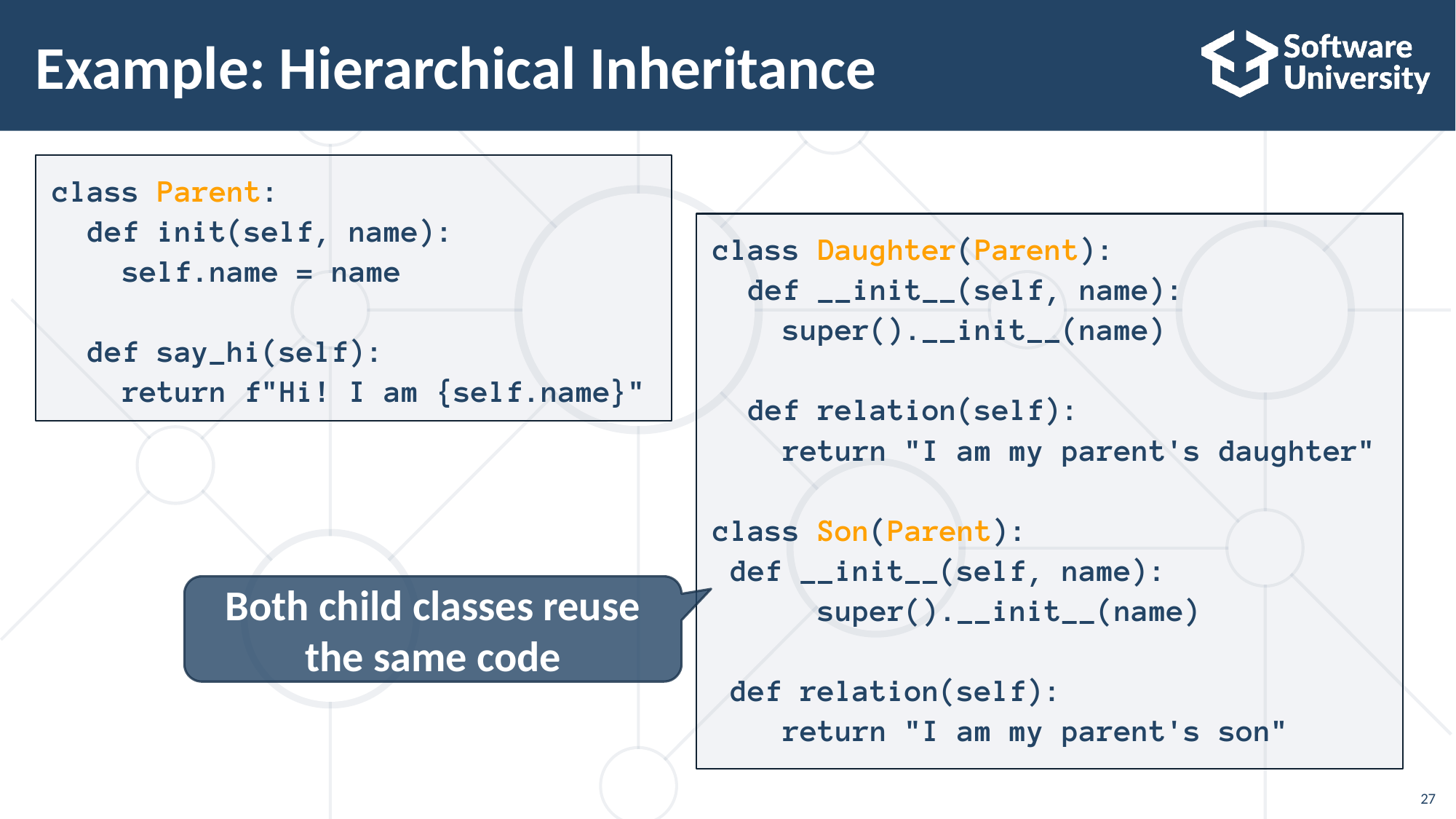

Example: Hierarchical Inheritance
class Parent:
  def init(self, name):
    self.name = name

  def say_hi(self):
    return f"Hi! I am {self.name}"

class Daughter(Parent):
  def __init__(self, name):
    super().__init__(name)

  def relation(self):
    return "I am my parent's daughter"

class Son(Parent):
 def __init__(self, name):
      super().__init__(name)

 def relation(self):
    return "I am my parent's son"

Both child classes reuse the same code
27